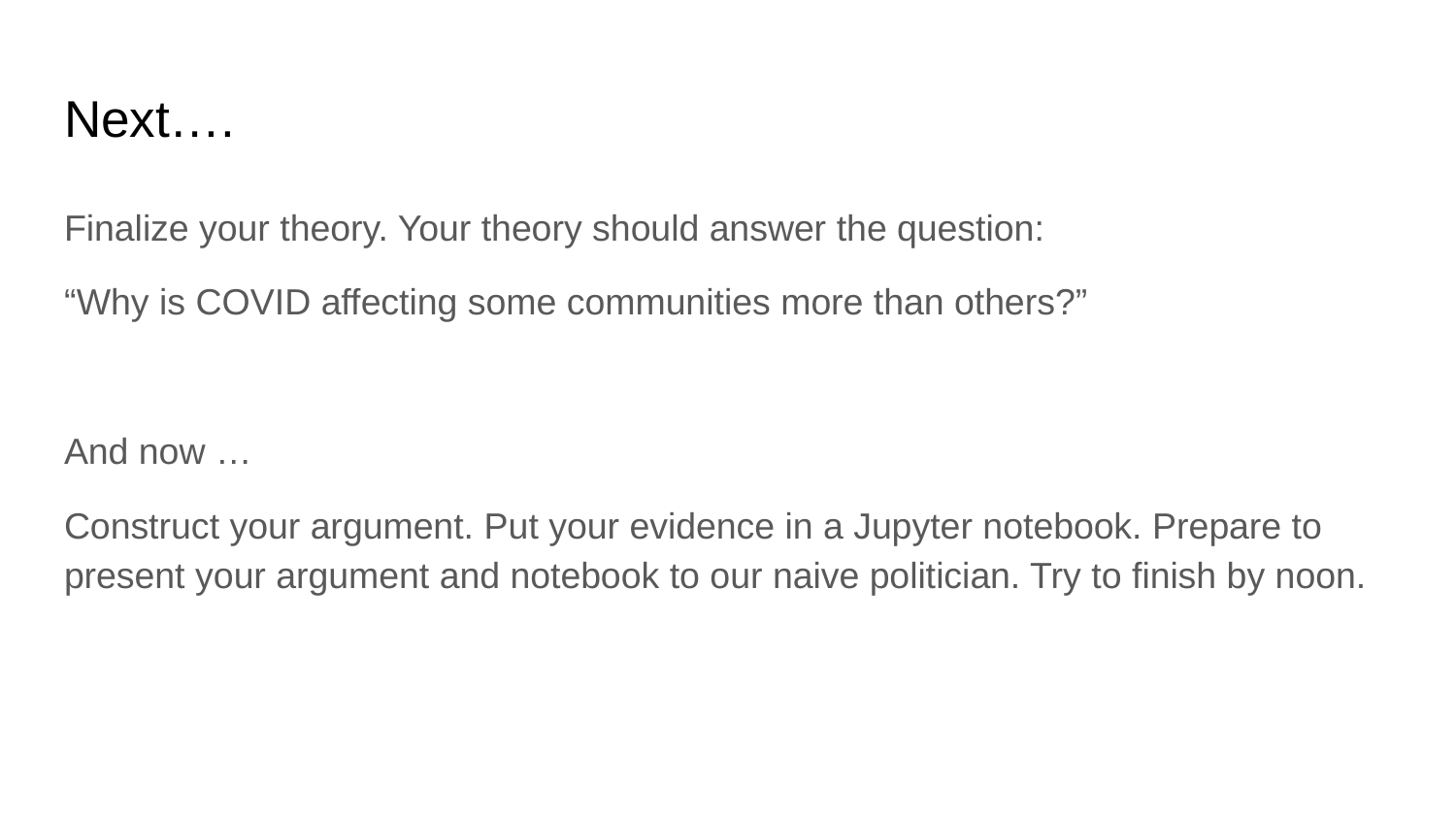

# Next….
Finalize your theory. Your theory should answer the question:
“Why is COVID affecting some communities more than others?”

And now …
Construct your argument. Put your evidence in a Jupyter notebook. Prepare to present your argument and notebook to our naive politician. Try to finish by noon.